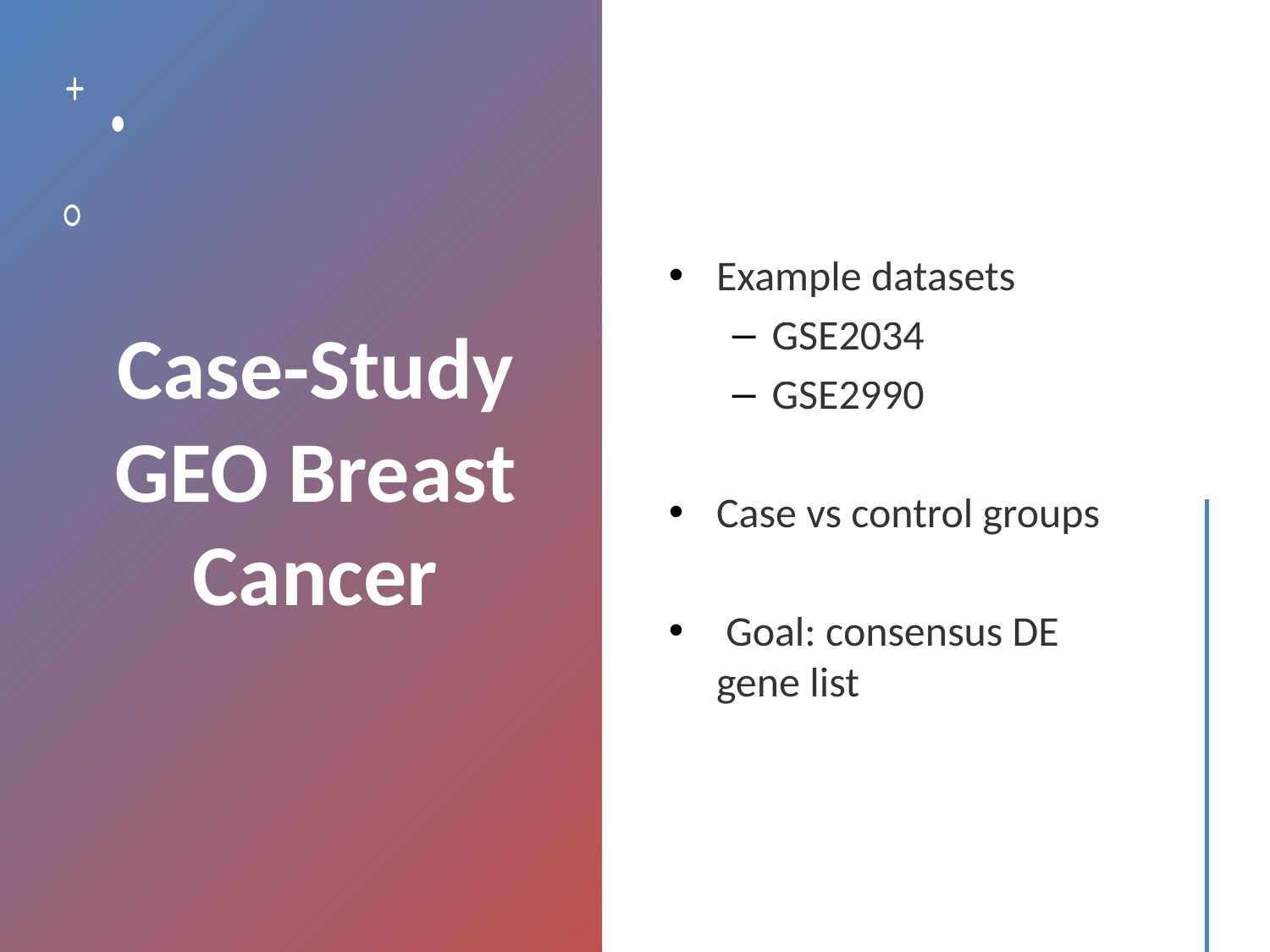

# Case-Study GEO Breast Cancer
Example datasets
GSE2034
GSE2990

Case vs control groups

 Goal: consensus DE gene list